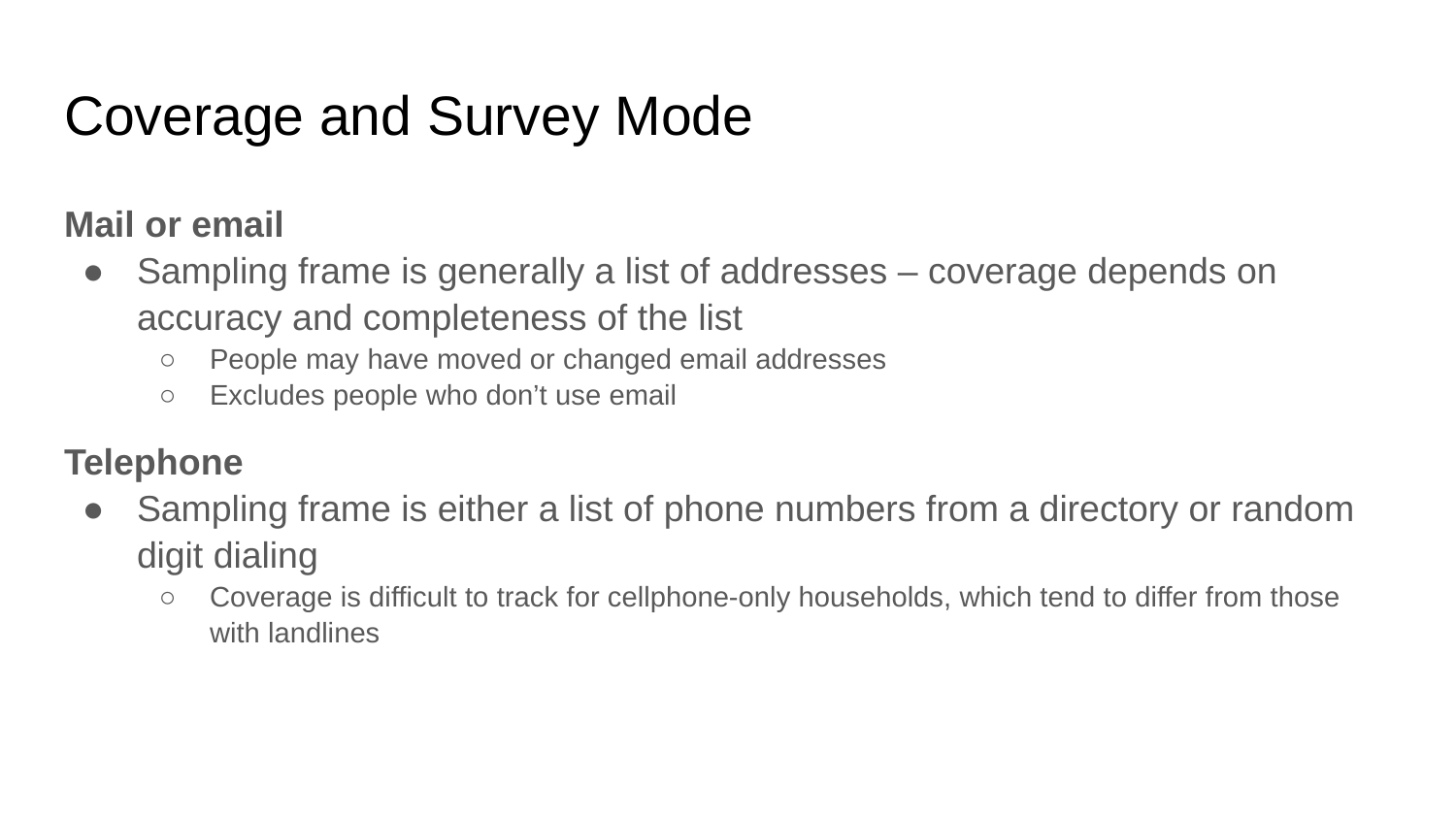

# Coverage and Survey Mode
Mail or email
Sampling frame is generally a list of addresses – coverage depends on accuracy and completeness of the list
People may have moved or changed email addresses
Excludes people who don’t use email
Telephone
Sampling frame is either a list of phone numbers from a directory or random digit dialing
Coverage is difficult to track for cellphone-only households, which tend to differ from those with landlines